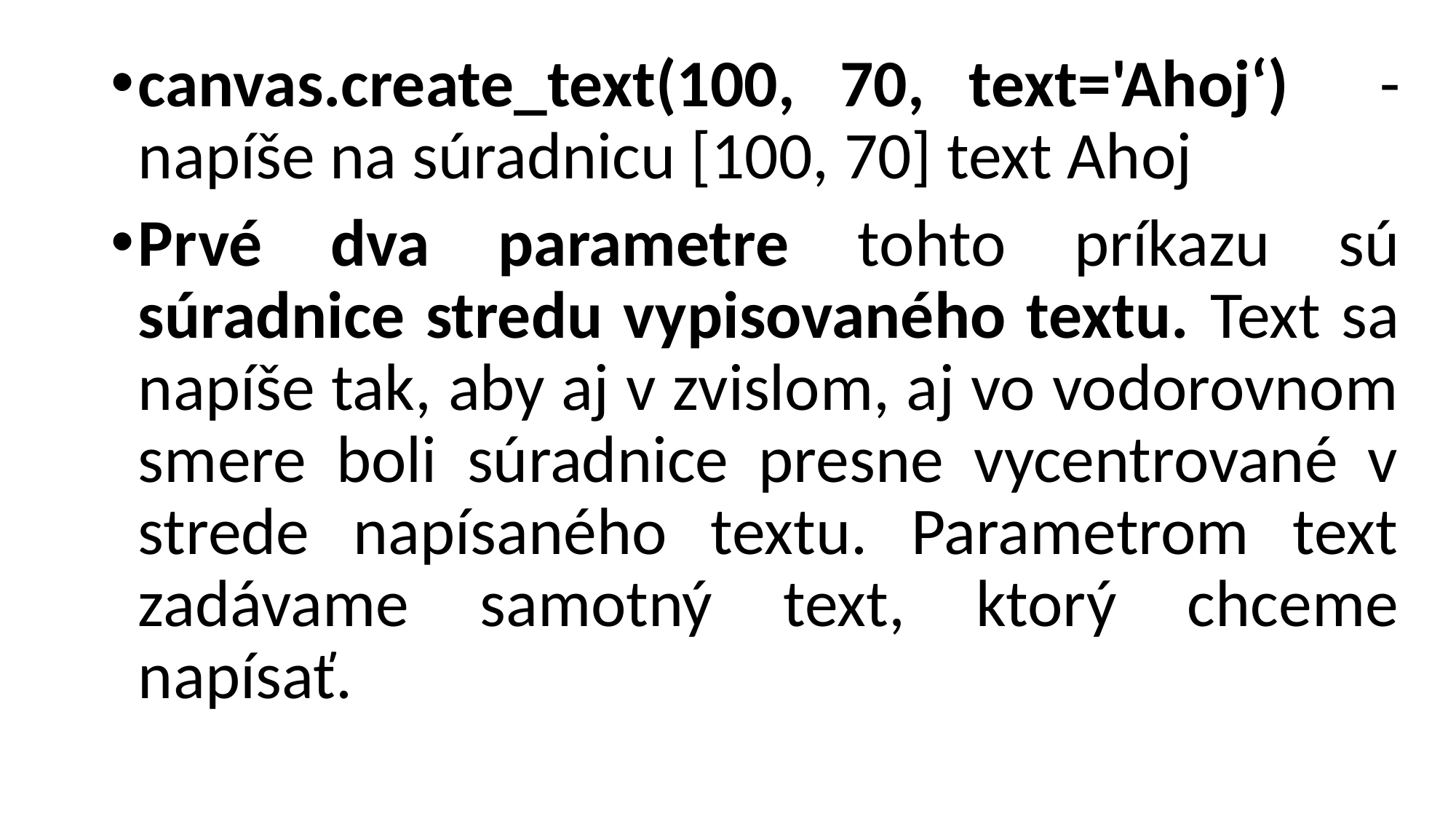

canvas.create_text(100, 70, text='Ahoj‘)  - napíše na súradnicu [100, 70] text Ahoj
Prvé dva parametre tohto príkazu sú súradnice stredu vypisovaného textu. Text sa napíše tak, aby aj v zvislom, aj vo vodorovnom smere boli súradnice presne vycentrované v strede napísaného textu. Parametrom text zadávame samotný text, ktorý chceme napísať.